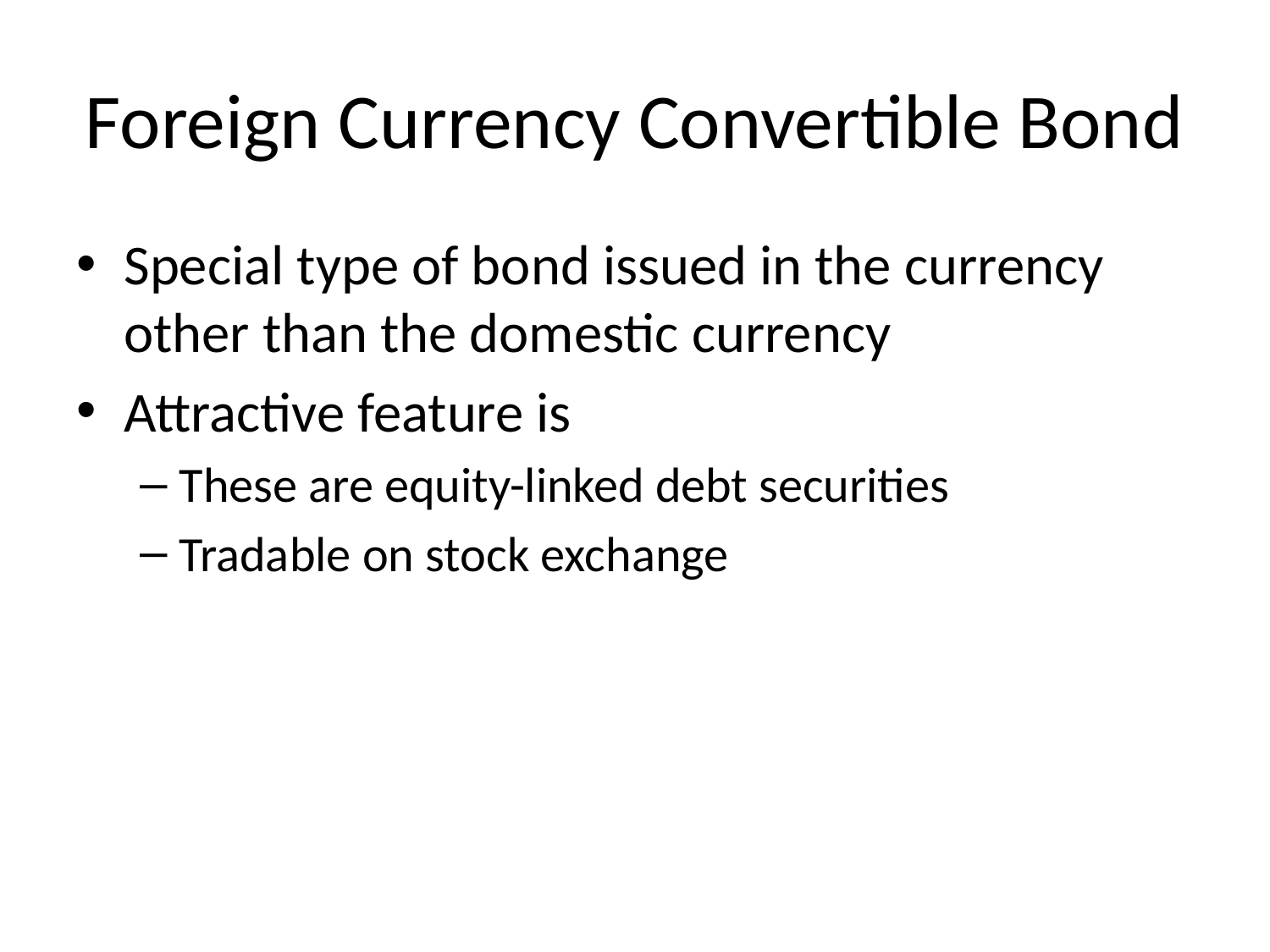

# Foreign Currency Convertible Bond
Special type of bond issued in the currency other than the domestic currency
Attractive feature is
These are equity-linked debt securities
Tradable on stock exchange